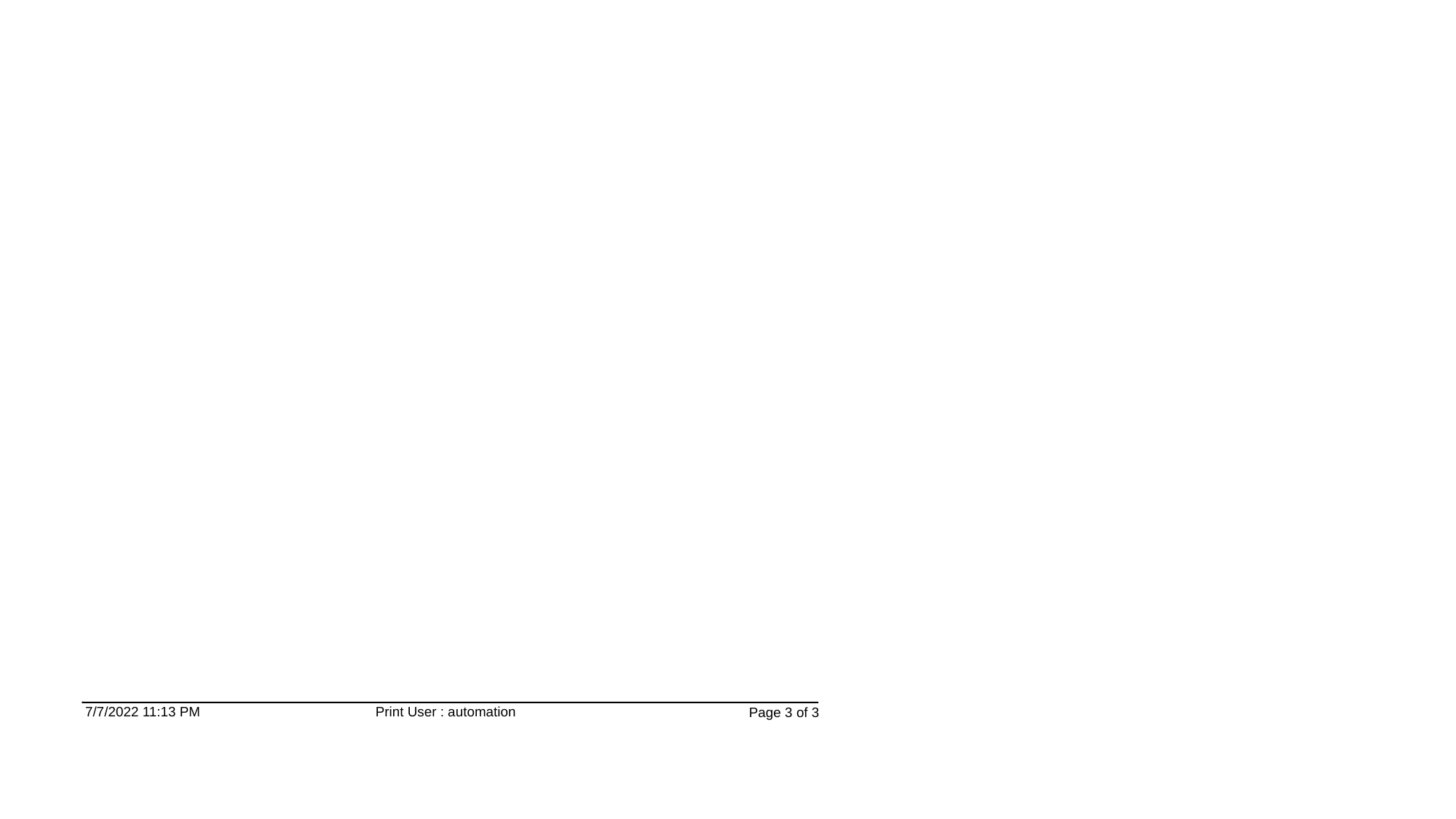

7/7/2022 11:13 PM
Print User : automation
Page 3 of 3